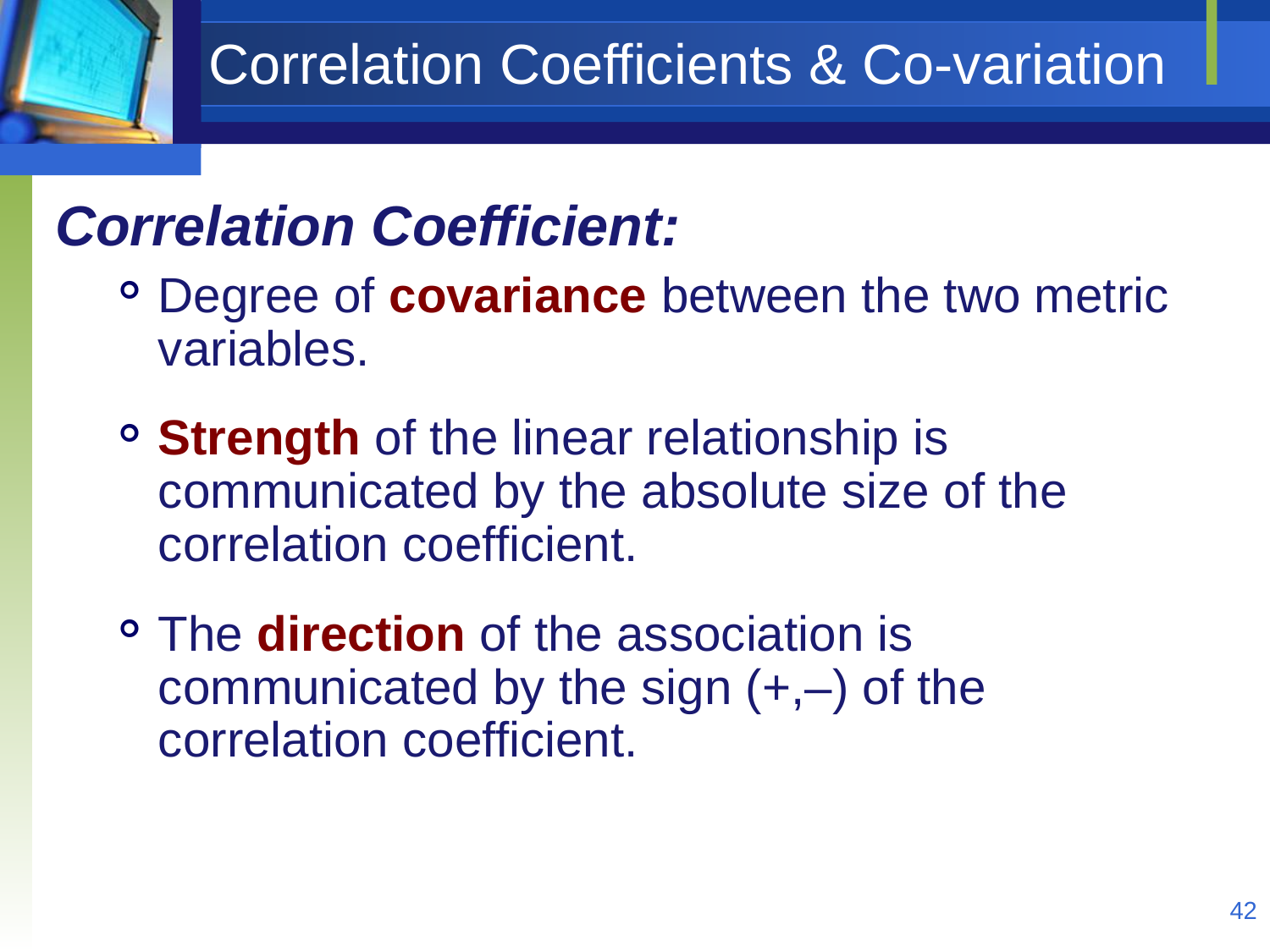

# Correlation Coefficients & Co-variation
Correlation Coefficient:
Degree of covariance between the two metric variables.
Strength of the linear relationship is communicated by the absolute size of the correlation coefficient.
The direction of the association is communicated by the sign (+,–) of the correlation coefficient.

42